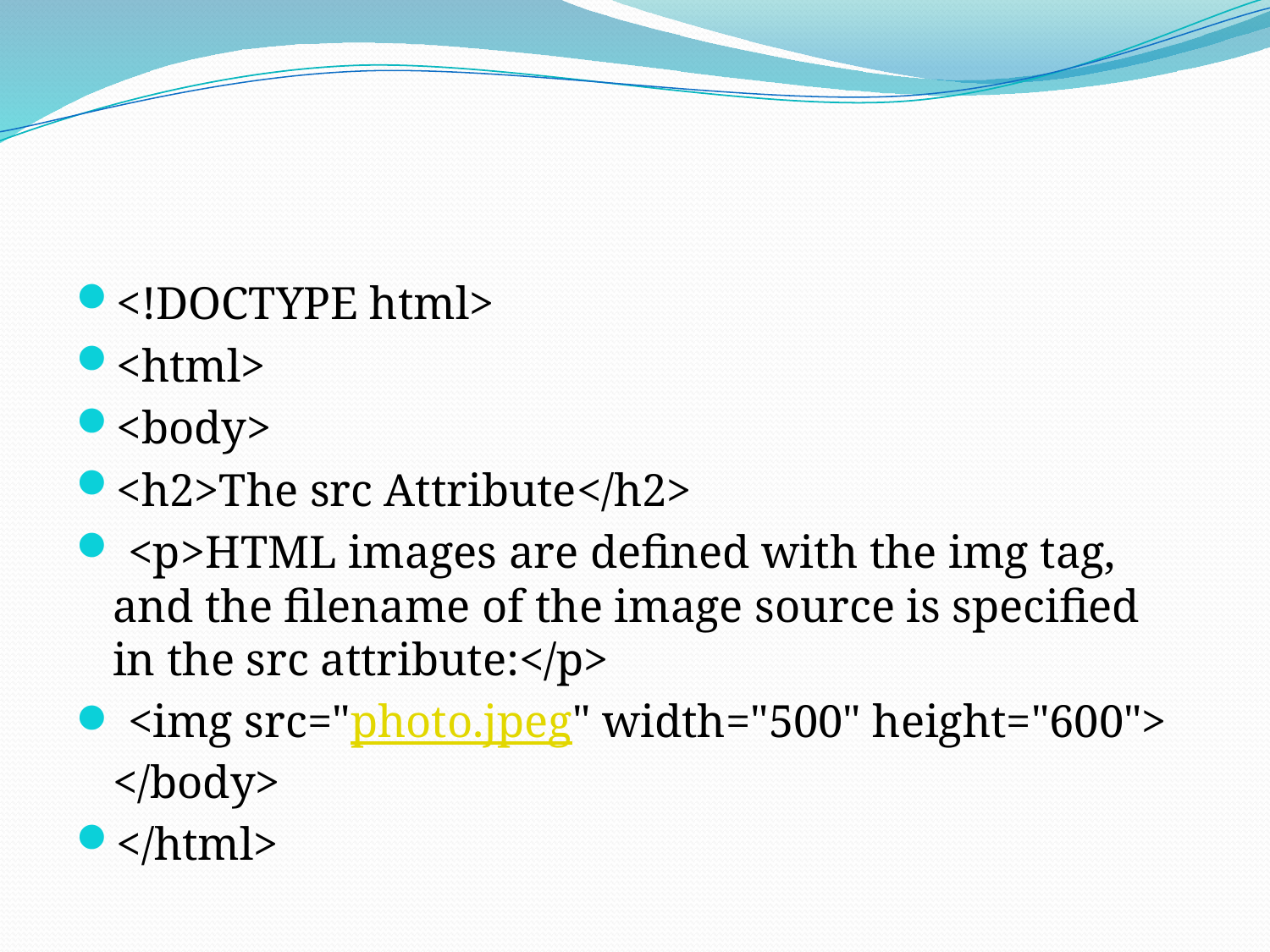

#
<!DOCTYPE html>
<html>
<body>
<h2>The src Attribute</h2>
 <p>HTML images are defined with the img tag, and the filename of the image source is specified in the src attribute:</p>
 <img src="photo.jpeg" width="500" height="600"> </body>
</html>